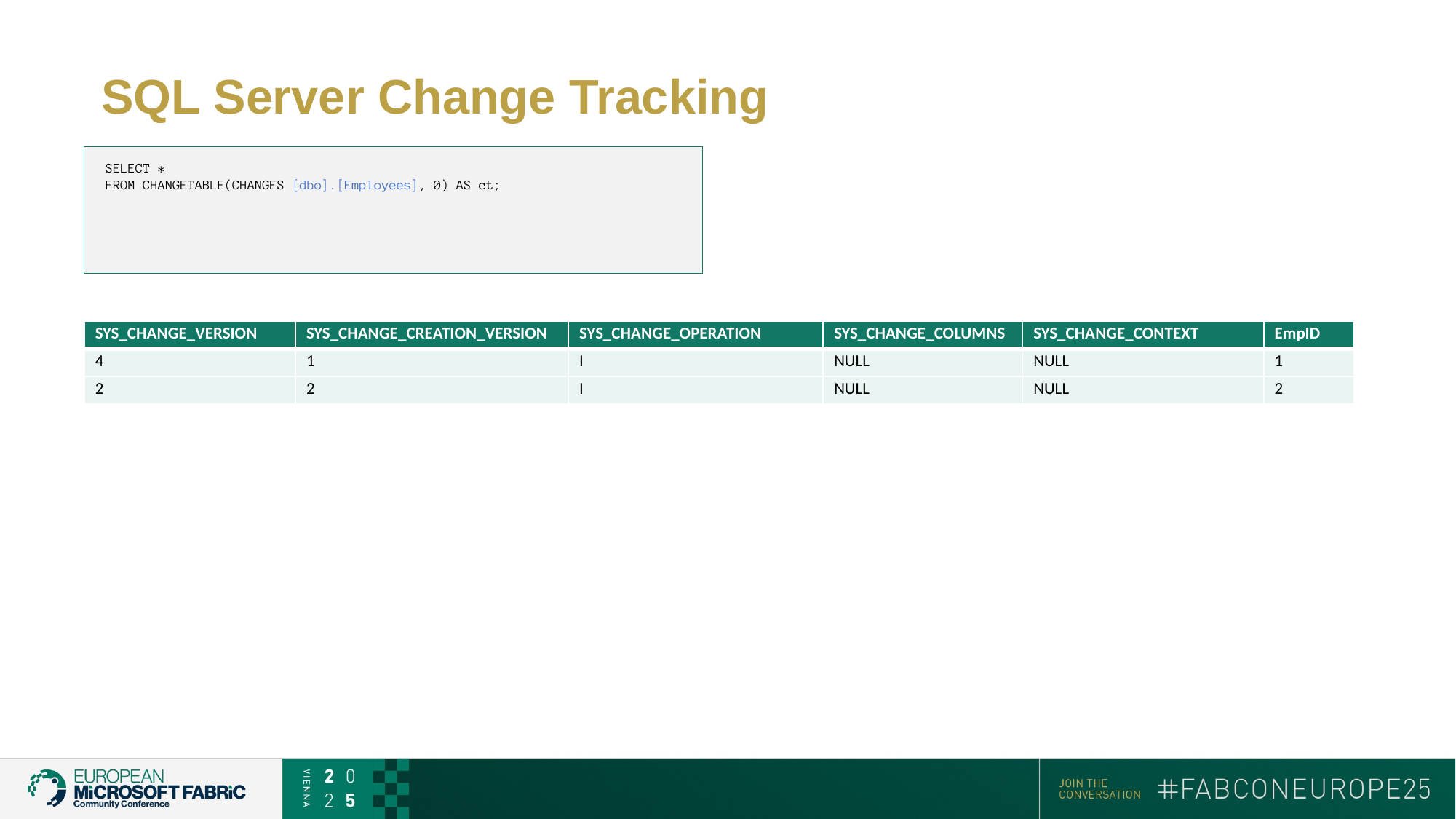

# SQL Server Change Tracking
SELECT *
FROM CHANGETABLE(CHANGES [dbo].[Employees], 0) AS ct;
| SYS\_CHANGE\_VERSION | SYS\_CHANGE\_CREATION\_VERSION | SYS\_CHANGE\_OPERATION | SYS\_CHANGE\_COLUMNS | SYS\_CHANGE\_CONTEXT | EmpID |
| --- | --- | --- | --- | --- | --- |
| 4 | 1 | I | NULL | NULL | 1 |
| 2 | 2 | I | NULL | NULL | 2 |